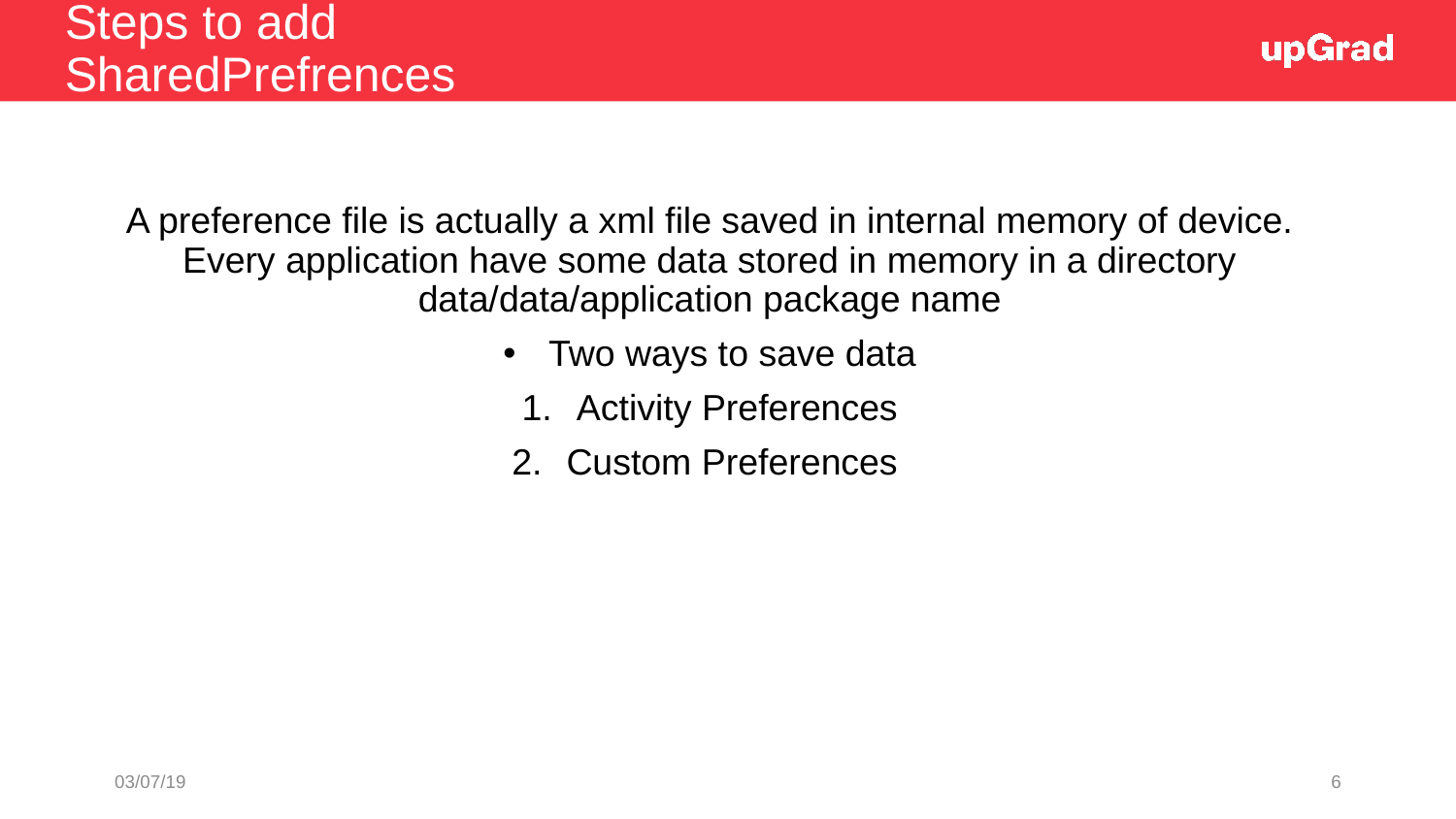

# Steps to add SharedPrefrences
A preference file is actually a xml file saved in internal memory of device. Every application have some data stored in memory in a directory data/data/application package name
Two ways to save data
Activity Preferences
Custom Preferences

03/07/19
6